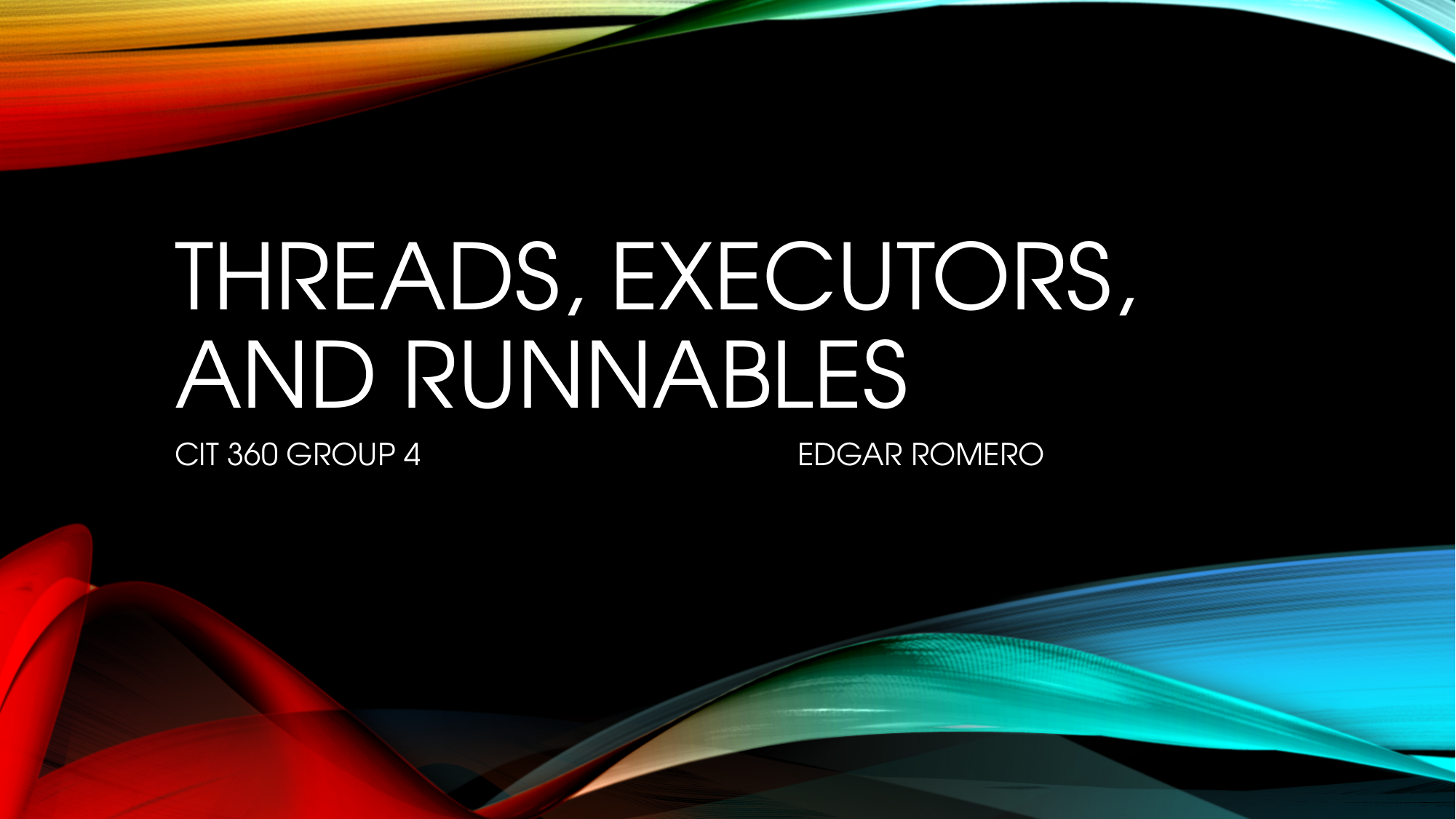

# THREADS, EXECUTORS, AND RUNNABLES
CIT 360 GROUP 4                                             EDGAR ROMERO